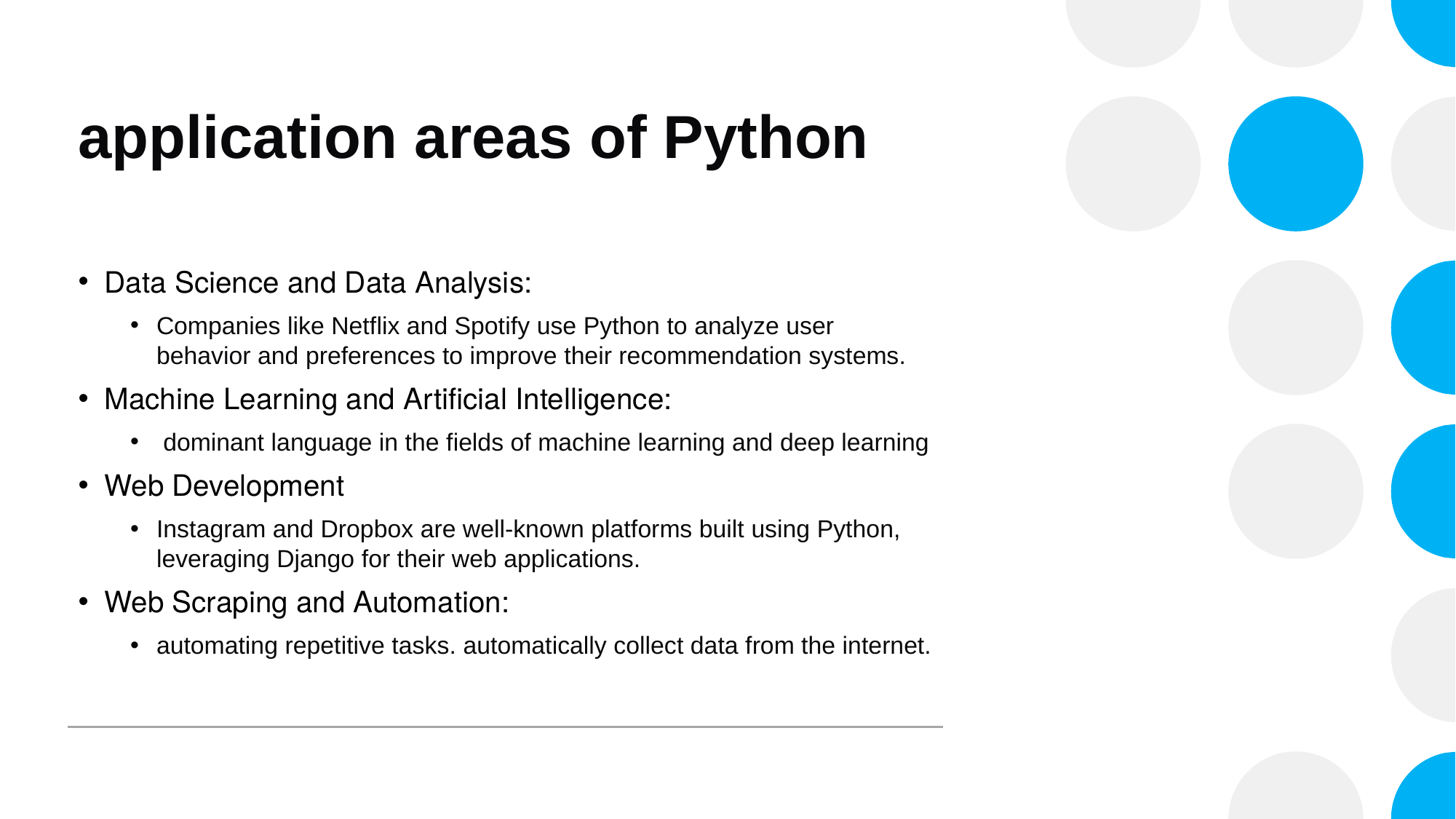

# application areas of Python
Data Science and Data Analysis:
Companies like Netflix and Spotify use Python to analyze user behavior and preferences to improve their recommendation systems.
Machine Learning and Artificial Intelligence:
 dominant language in the fields of machine learning and deep learning
Web Development
Instagram and Dropbox are well-known platforms built using Python, leveraging Django for their web applications.
Web Scraping and Automation:
automating repetitive tasks. automatically collect data from the internet.